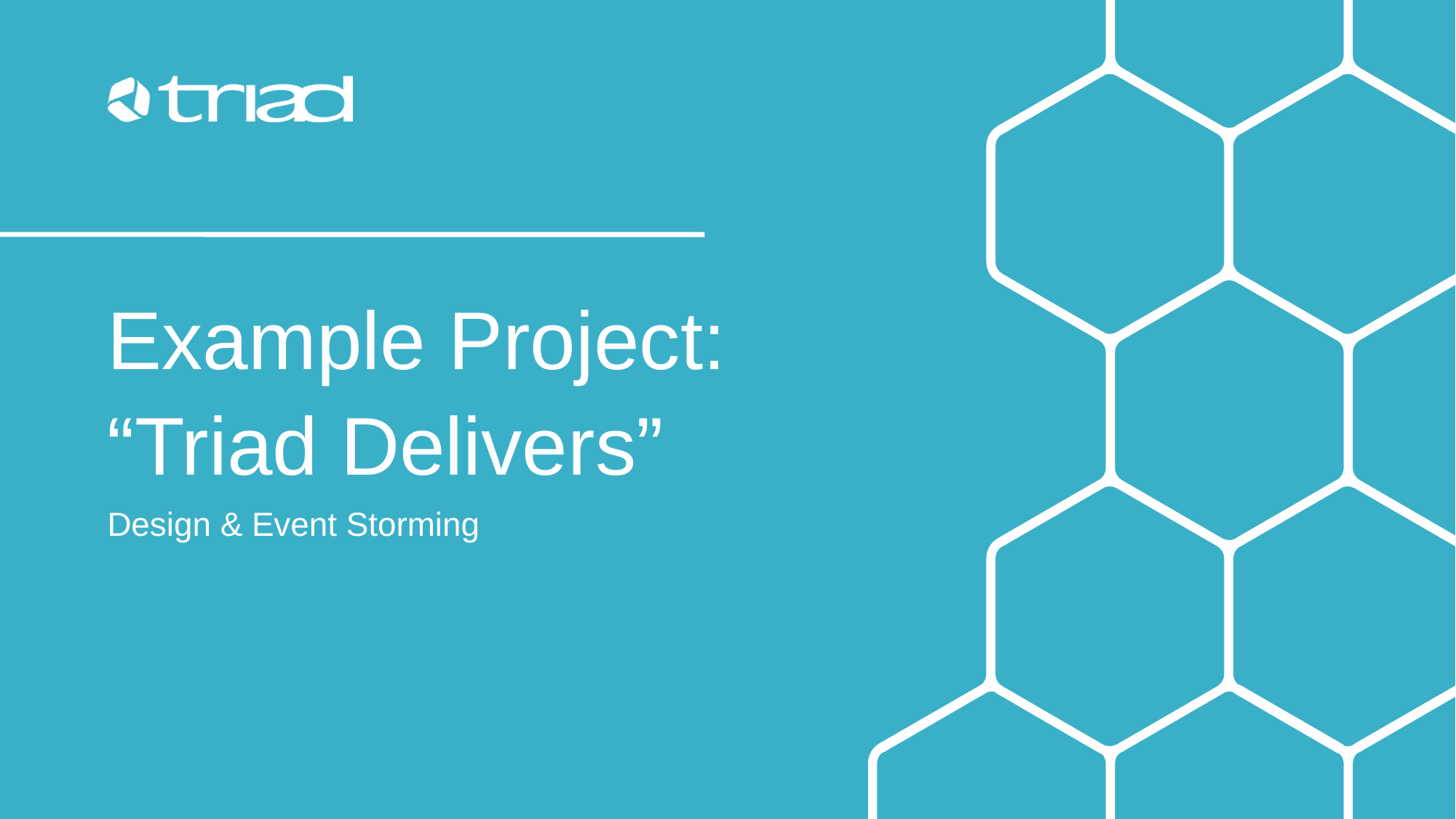

Example Project:
“Triad Delivers”

Design & Event Storming